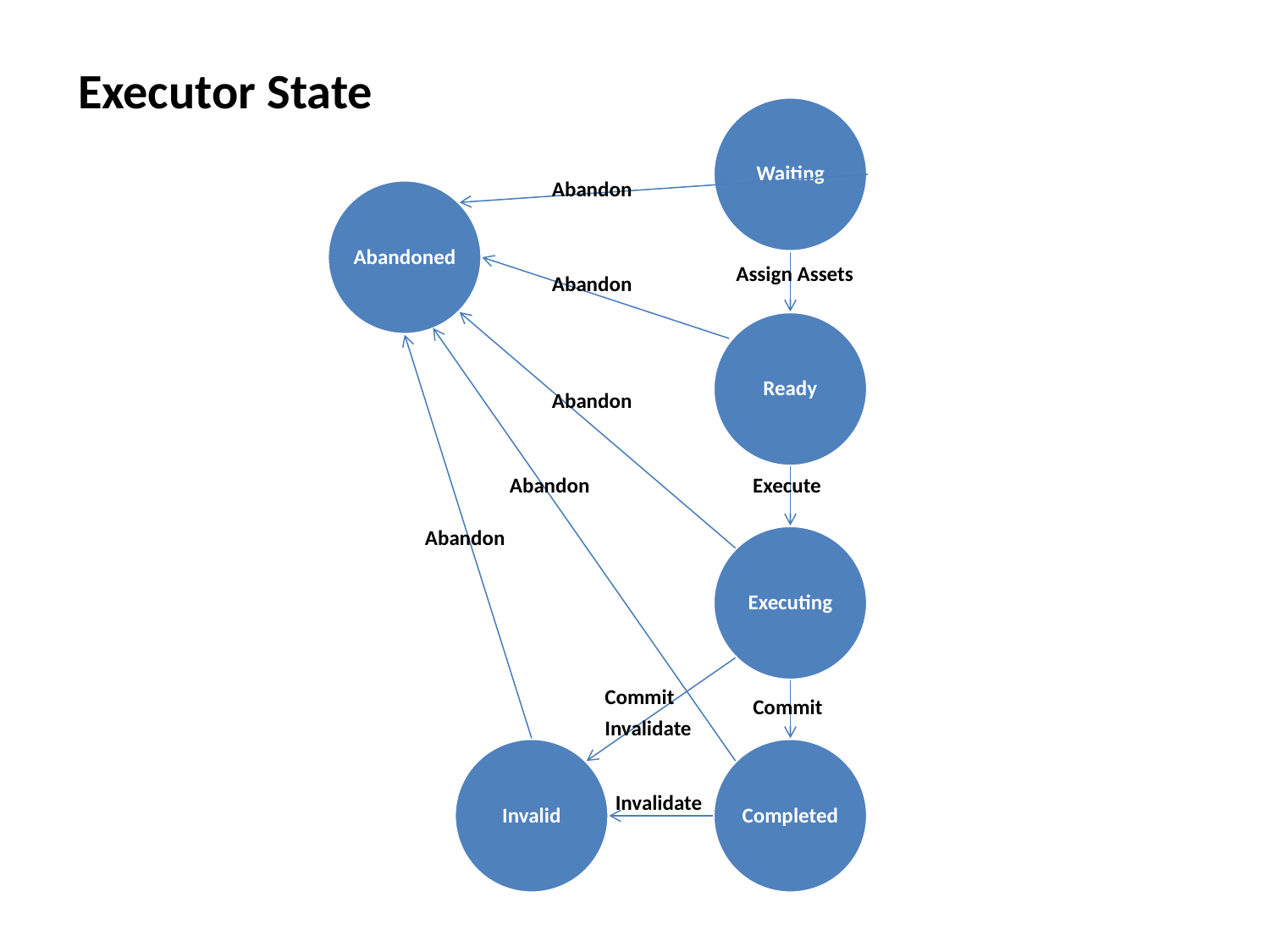

Executor State

Waiting
Abandon

Abandoned
Assign Assets
Abandon

Ready
Abandon
Abandon
Execute
Abandon

Executing
Commit
Commit
Invalidate

Invalid

Completed
Invalidate